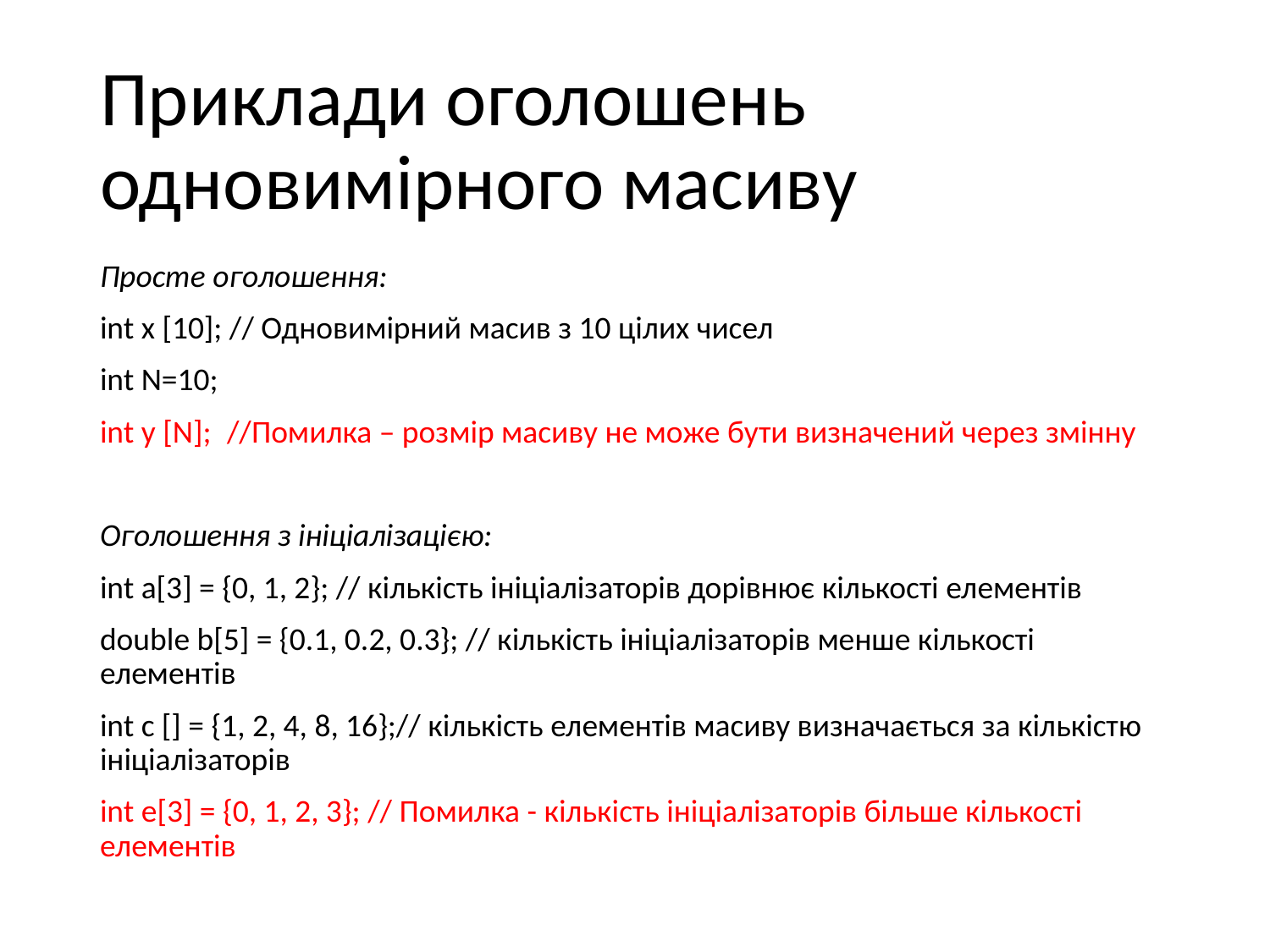

# Приклади оголошень одновимірного масиву
Просте оголошення:
int x [10]; // Одновимірний масив з 10 цілих чисел
int N=10;
int y [N];	//Помилка – розмір масиву не може бути визначений через змінну

Оголошення з ініціалізацією:
int a[3] = {0, 1, 2}; // кількість ініціалізаторів дорівнює кількості елементів
double b[5] = {0.1, 0.2, 0.3}; // кількість ініціалізаторів менше кількості елементів
int c [] = {1, 2, 4, 8, 16};// кількість елементів масиву визначається за кількістю ініціалізаторів
int e[3] = {0, 1, 2, 3}; // Помилка - кількість ініціалізаторів більше кількості елементів